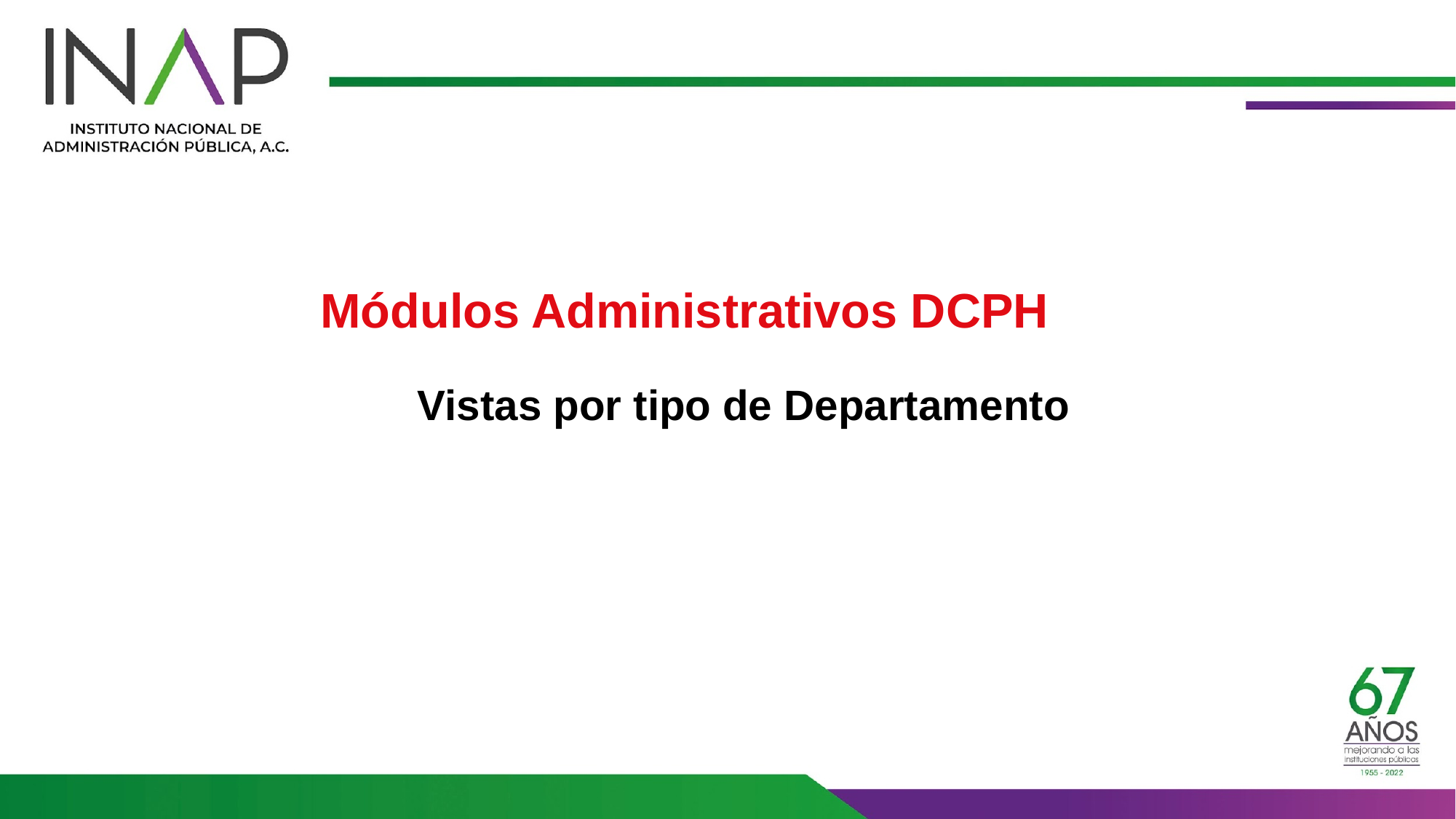

Módulos Administrativos DCPH
Vistas por tipo de Departamento